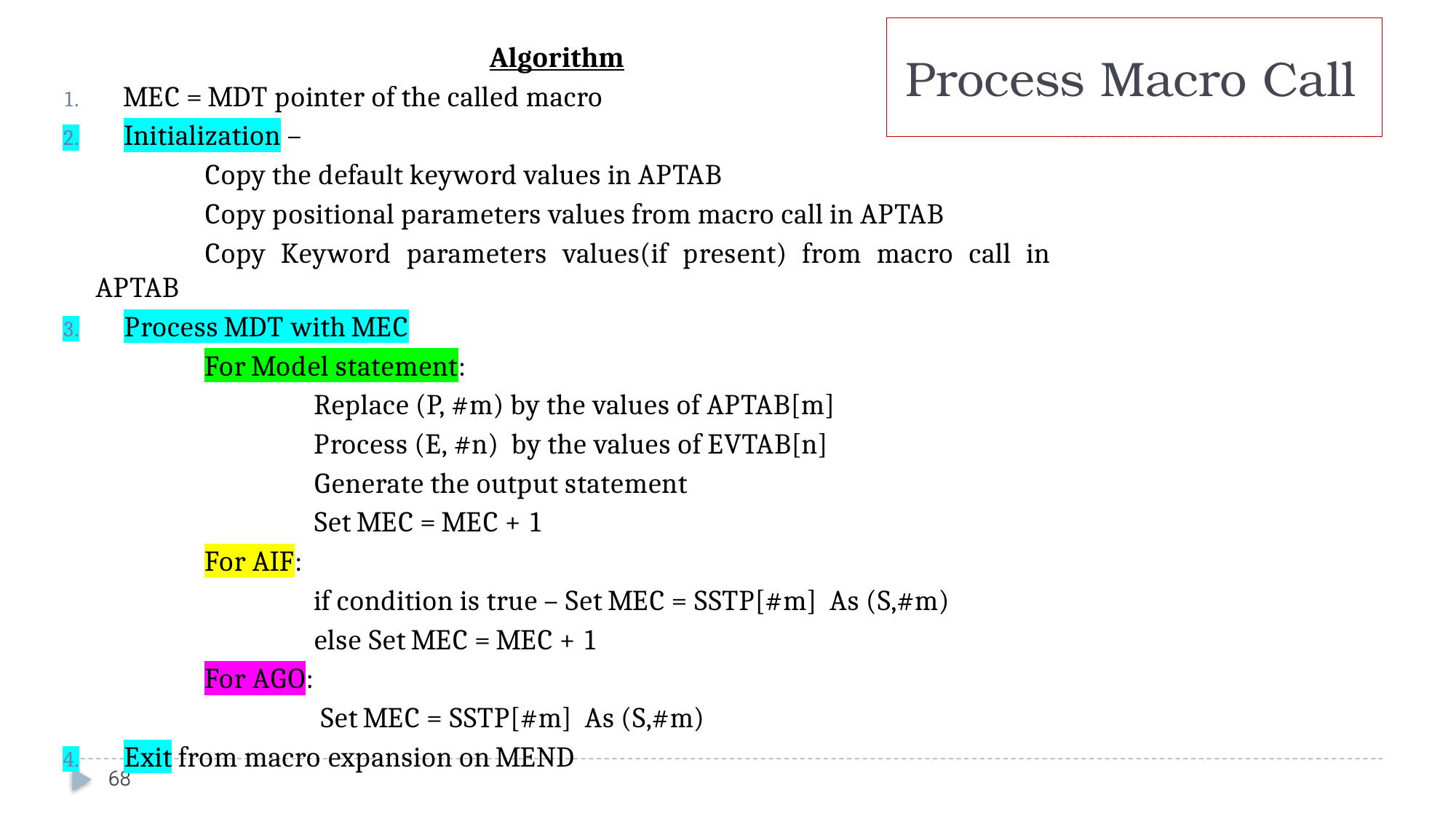

# Process Macro Call
Algorithm
MEC = MDT pointer of the called macro
Initialization –
	Copy the default keyword values in APTAB
	Copy positional parameters values from macro call in APTAB
	Copy Keyword parameters values(if present) from macro call in APTAB
Process MDT with MEC
	For Model statement:
		Replace (P, #m) by the values of APTAB[m]
		Process (E, #n)  by the values of EVTAB[n]
		Generate the output statement
		Set MEC = MEC + 1
	For AIF:
		if condition is true – Set MEC = SSTP[#m]  As (S,#m)
		else Set MEC = MEC + 1
	For AGO:
		 Set MEC = SSTP[#m]  As (S,#m)
Exit from macro expansion on MEND

68